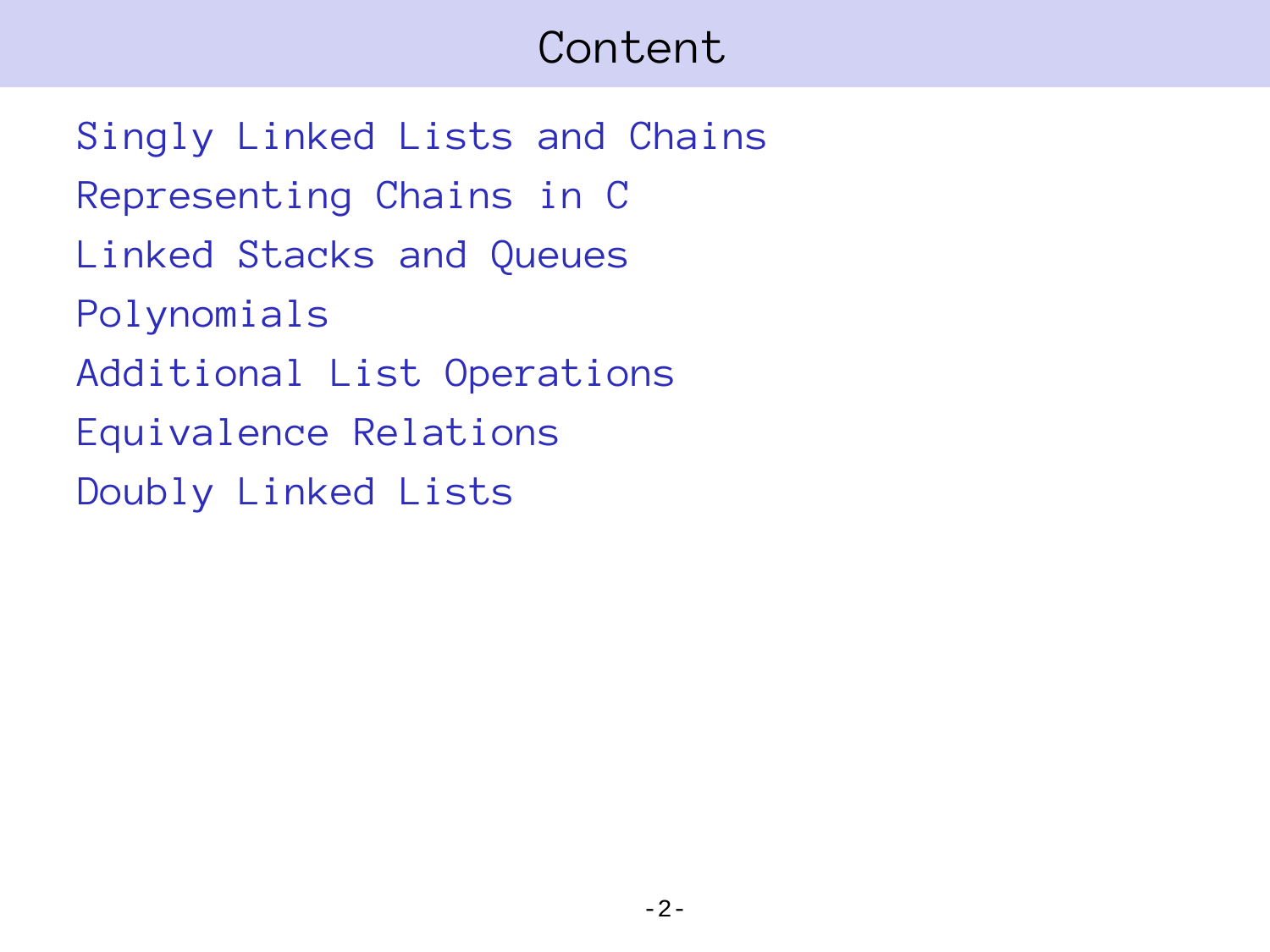

# Content
Singly Linked Lists and Chains
Representing Chains in C
Linked Stacks and Queues
Polynomials
Additional List Operations
Equivalence Relations
Doubly Linked Lists

-2-